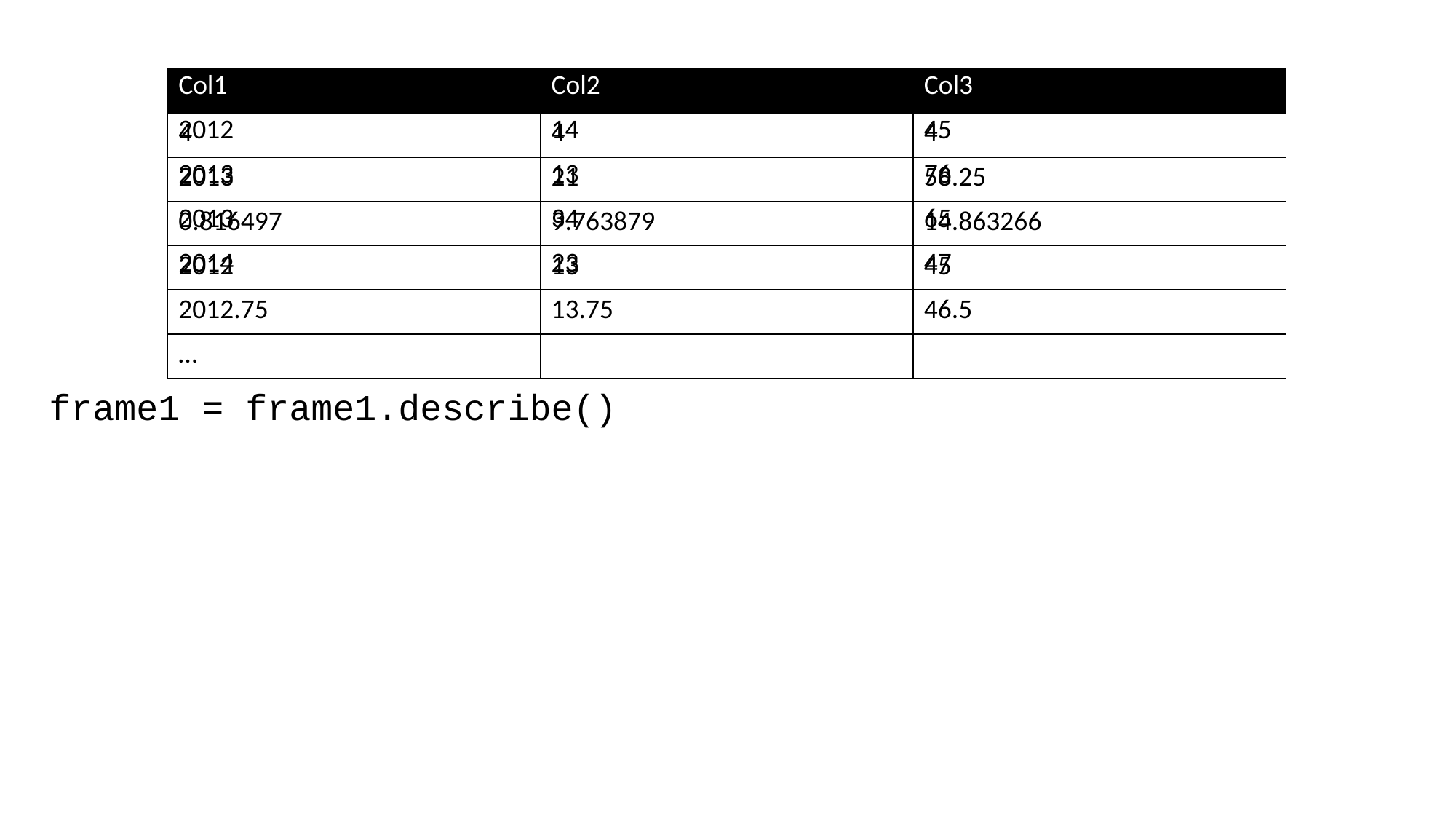

| Col1 | Col2 | Col3 |
| --- | --- | --- |
| 2012 | 14 | 45 |
| 2013 | 13 | 76 |
| 2013 | 34 | 65 |
| 2014 | 23 | 47 |
| Col1 | Col2 | Col3 |
| --- | --- | --- |
| 4 | 4 | 4 |
| 2013 | 21 | 58.25 |
| 0.816497 | 9.763879 | 14.863266 |
| 2012 | 13 | 45 |
| 2012.75 | 13.75 | 46.5 |
| … |  |  |
frame1 = frame1.describe()